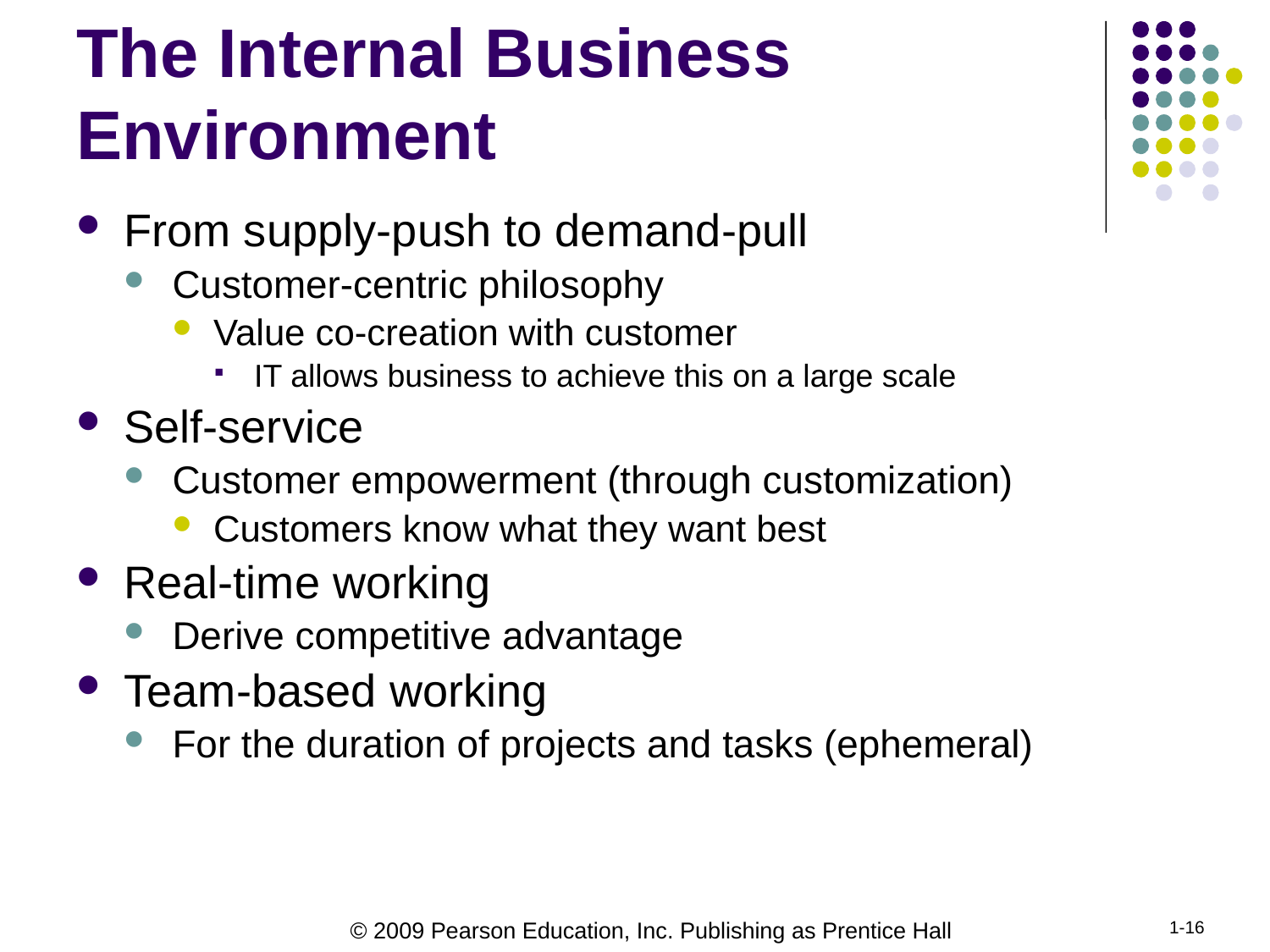

# The Internal Business Environment
From supply-push to demand-pull
Customer-centric philosophy
Value co-creation with customer
IT allows business to achieve this on a large scale
Self-service
Customer empowerment (through customization)
Customers know what they want best
Real-time working
Derive competitive advantage
Team-based working
For the duration of projects and tasks (ephemeral)
1-16